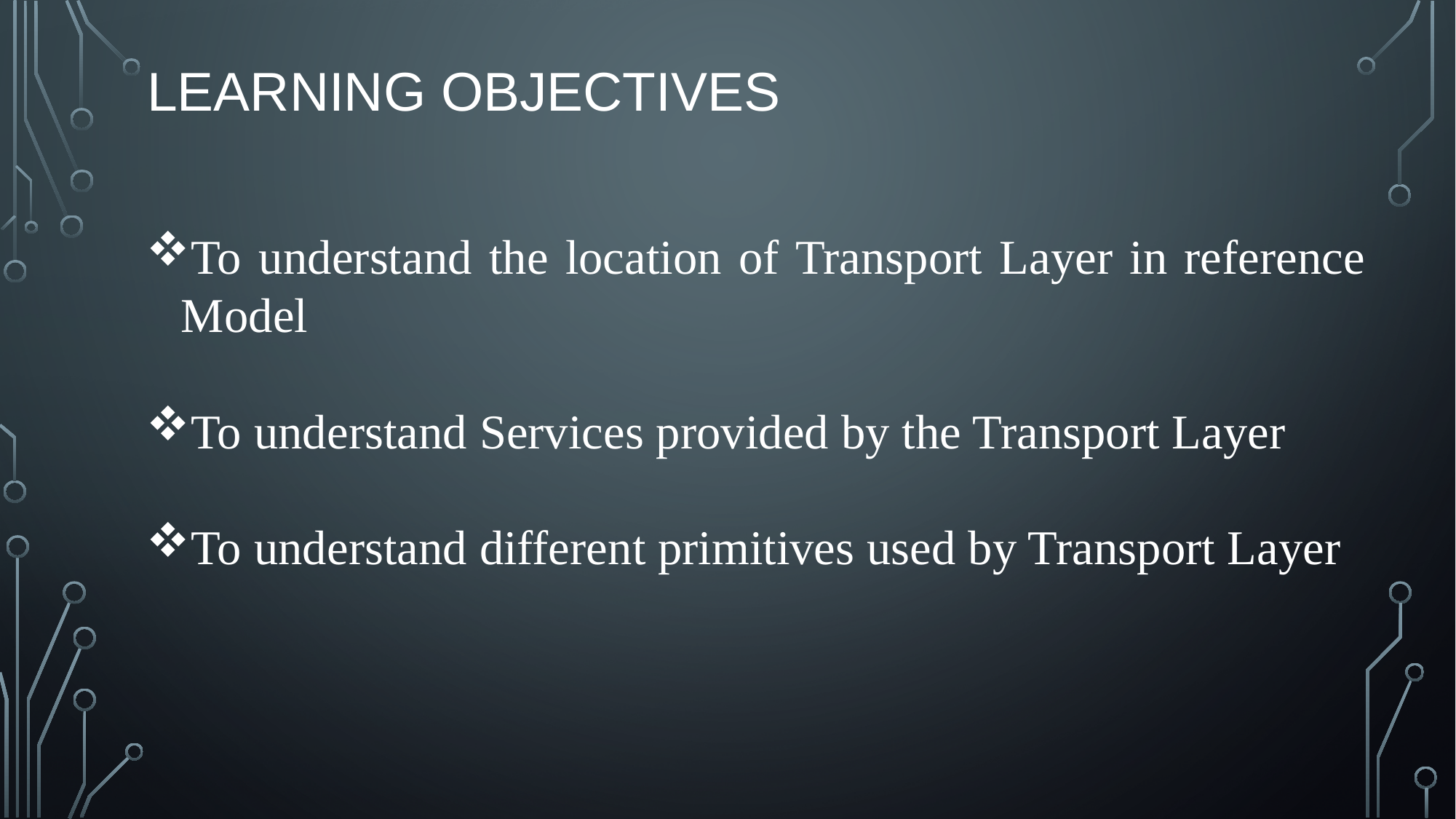

# Learning objectives
To understand the location of Transport Layer in reference Model

To understand Services provided by the Transport Layer

To understand different primitives used by Transport Layer